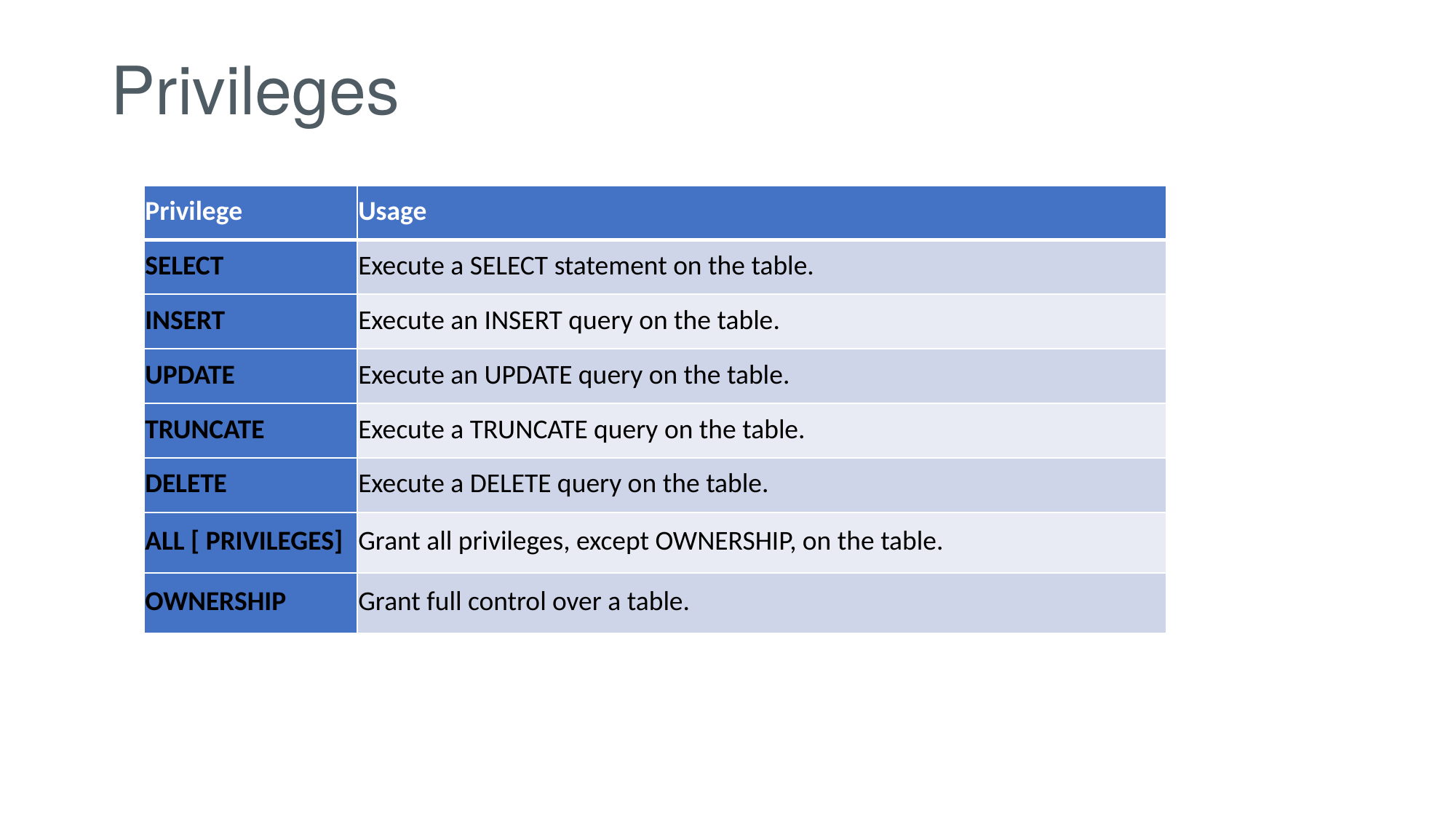

# Privileges
| Privilege | Usage |
| --- | --- |
| SELECT | Execute a SELECT statement on the table. |
| INSERT | Execute an INSERT query on the table. |
| UPDATE | Execute an UPDATE query on the table. |
| TRUNCATE | Execute a TRUNCATE query on the table. |
| DELETE | Execute a DELETE query on the table. |
| ALL [ PRIVILEGES] | Grant all privileges, except OWNERSHIP, on the table. |
| OWNERSHIP | Grant full control over a table. |